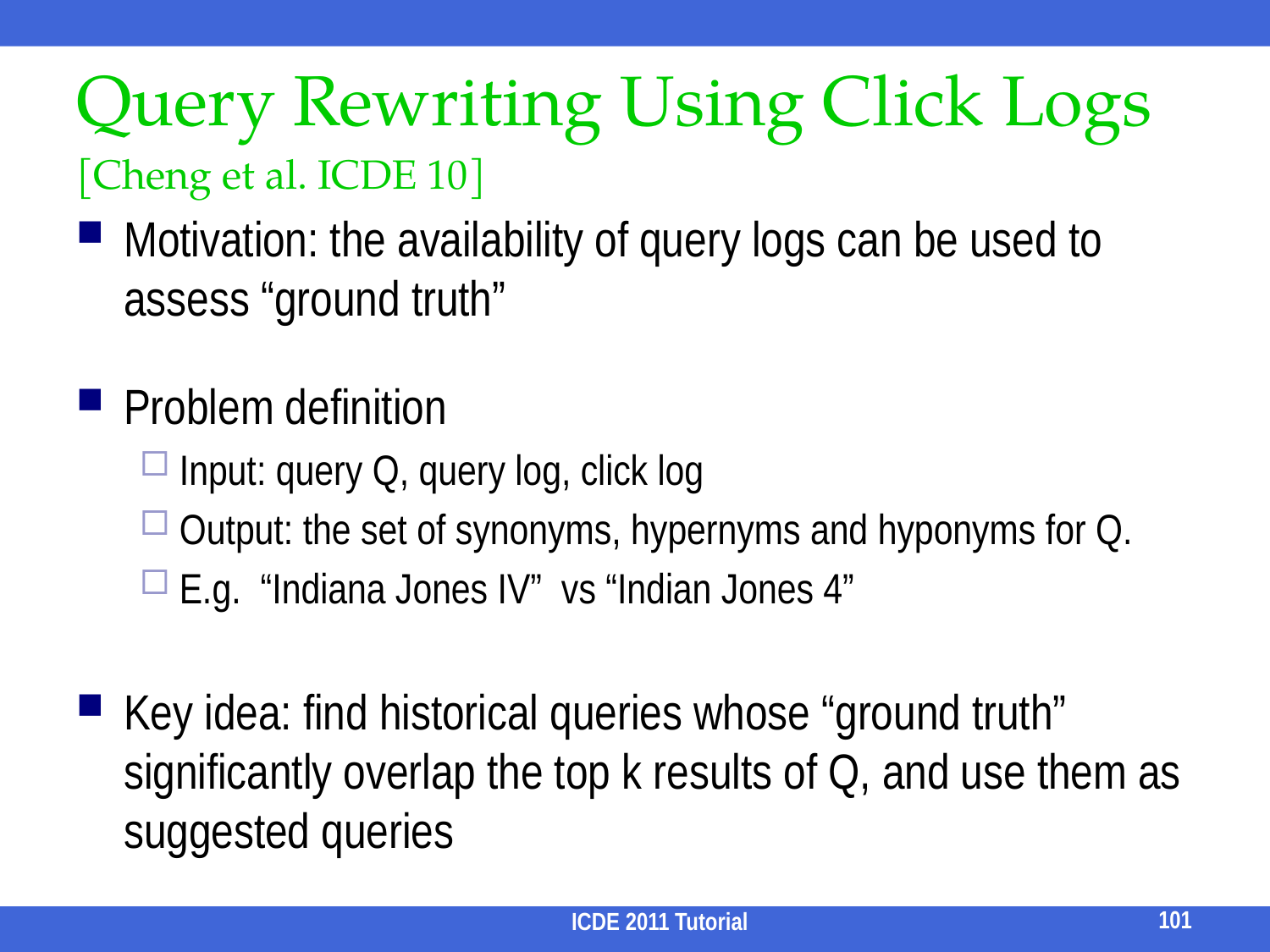

# Query Rewriting Using Click Logs [Cheng et al. ICDE 10]
Motivation: the availability of query logs can be used to assess “ground truth”

Problem definition
Input: query Q, query log, click log
Output: the set of synonyms, hypernyms and hyponyms for Q.
E.g.  “Indiana Jones IV”  vs “Indian Jones 4”

Key idea: find historical queries whose “ground truth” significantly overlap the top k results of Q, and use them as suggested queries
101
ICDE 2011 Tutorial